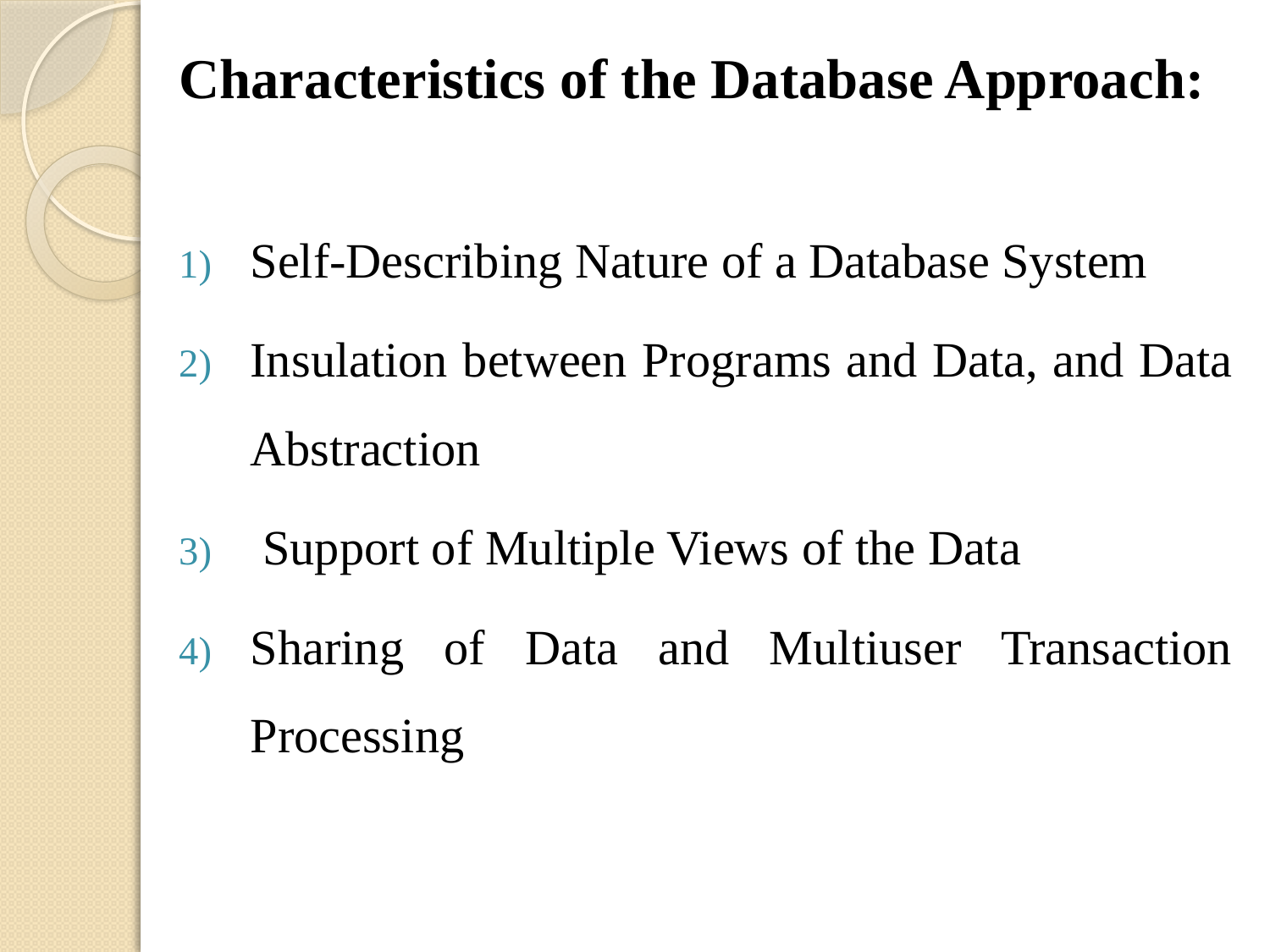

Characteristics of the Database Approach:

Self-Describing Nature of a Database System
Insulation between Programs and Data, and Data Abstraction
 Support of Multiple Views of the Data
Sharing of Data and Multiuser Transaction Processing